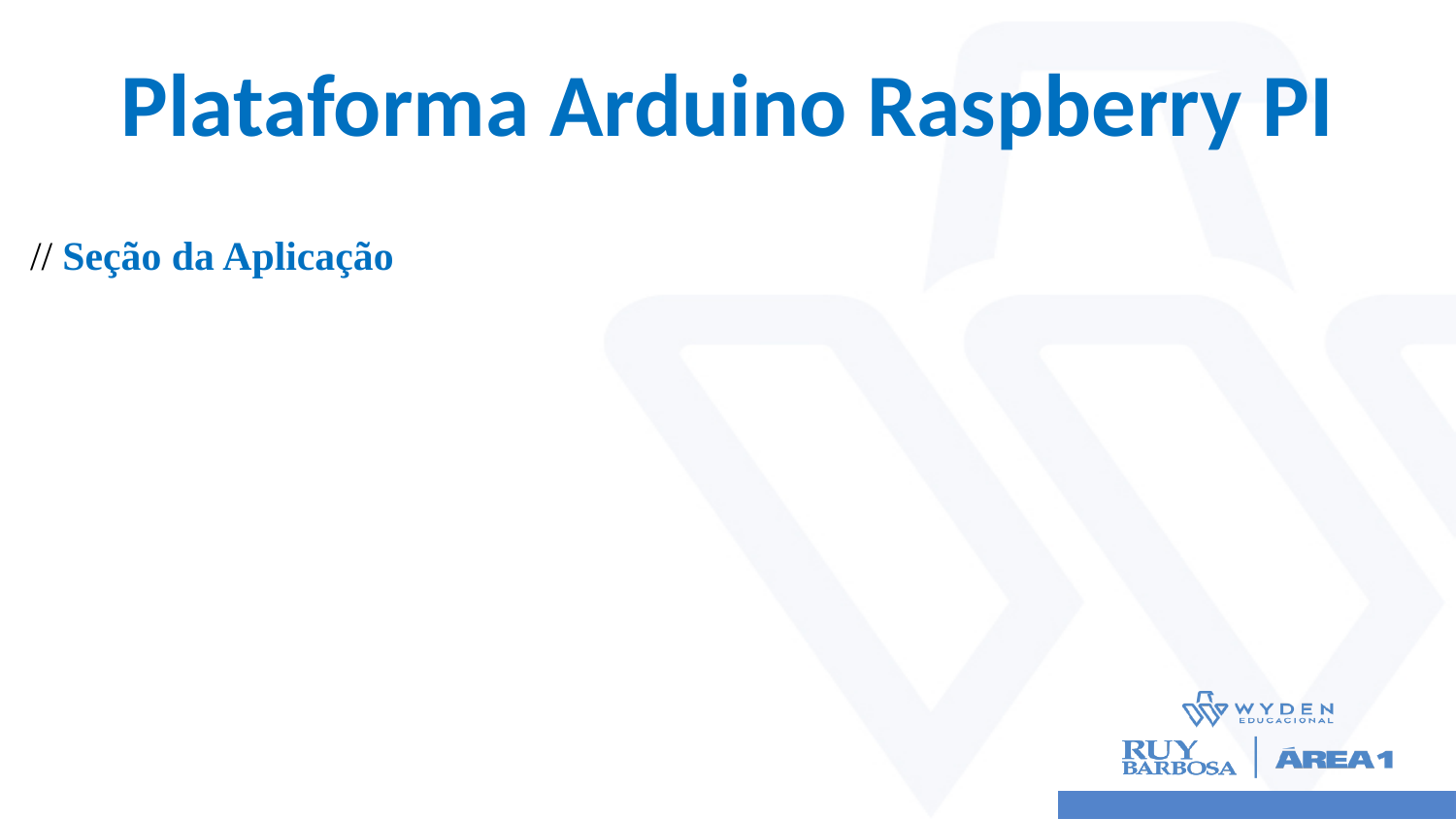

# Plataforma Arduino Raspberry PI
// Seção da Aplicação